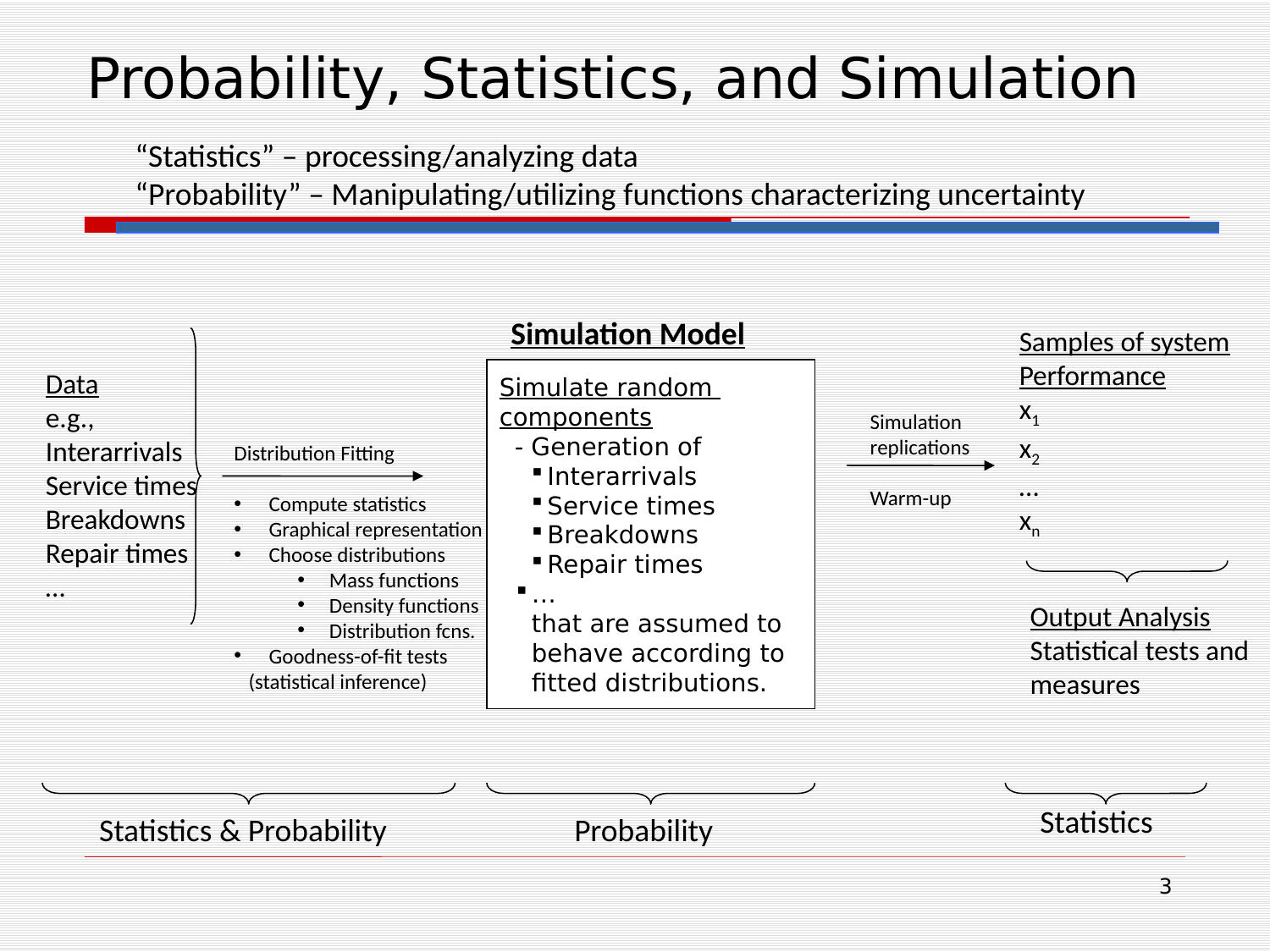

# Probability, Statistics, and Simulation
“Statistics” – processing/analyzing data
“Probability” – Manipulating/utilizing functions characterizing uncertainty
Simulation Model
Samples of system
Performance
x1
x2
…
xn

Data
e.g.,
Interarrivals
Service times
Breakdowns
Repair times
…
Simulate random
components
- Generation of
Interarrivals
Service times
Breakdowns
Repair times
…
that are assumed to
behave according to
fitted distributions.
Simulation
replications

Warm-up
Distribution Fitting

 Compute statistics
 Graphical representation
 Choose distributions
Mass functions
Density functions
Distribution fcns.
 Goodness-of-fit tests
   (statistical inference)

Output Analysis
Statistical tests and
measures

Statistics
Statistics & Probability
Probability
3